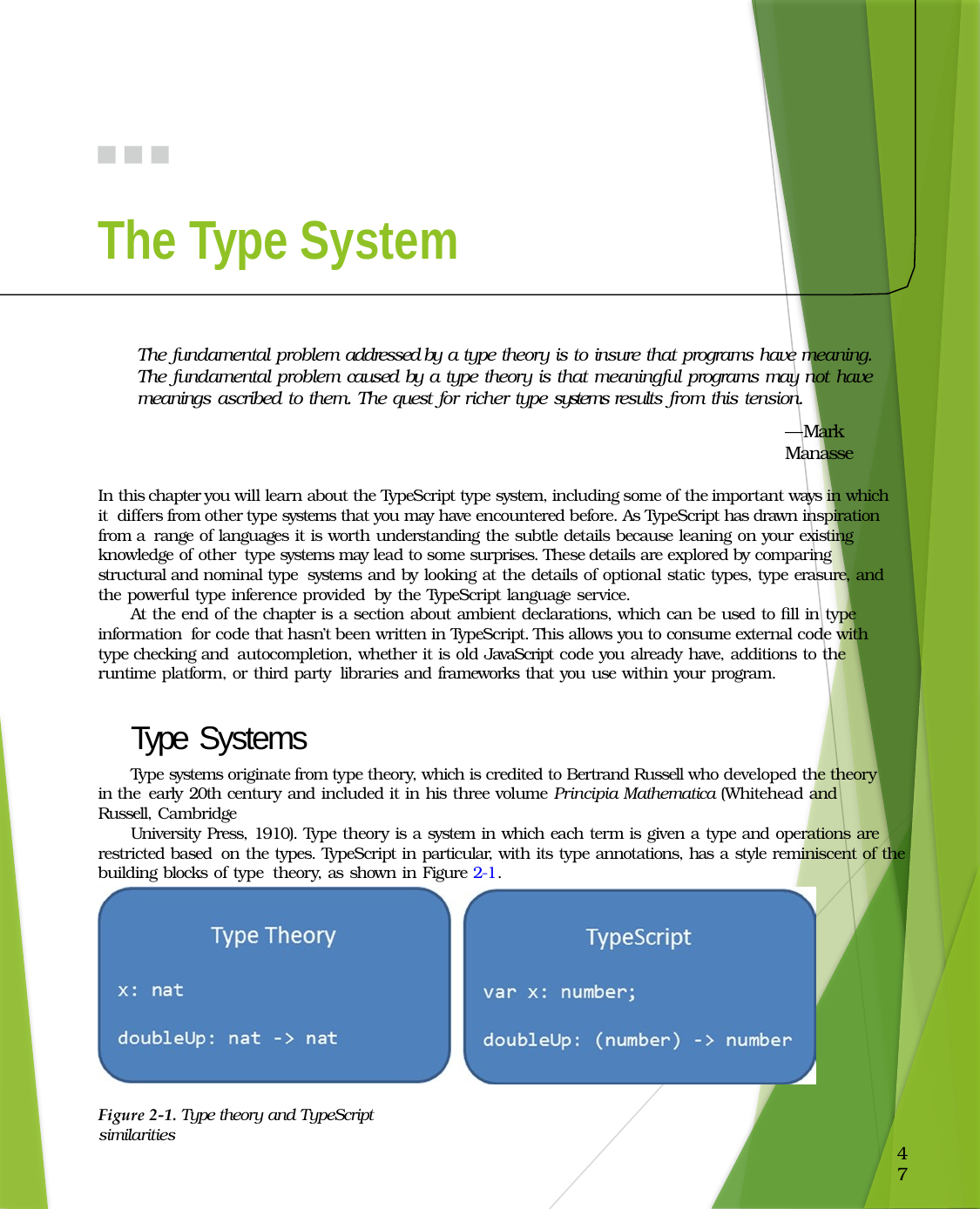

# The Type System
The fundamental problem addressed by a type theory is to insure that programs have meaning.  The fundamental problem caused by a type theory is that meaningful programs may not have  meanings ascribed to them. The quest for richer type systems results from this tension.
—Mark Manasse

In this chapter you will learn about the TypeScript type system, including some of the important ways in which it  differs from other type systems that you may have encountered before. As TypeScript has drawn inspiration from a  range of languages it is worth understanding the subtle details because leaning on your existing knowledge of other  type systems may lead to some surprises. These details are explored by comparing structural and nominal type  systems and by looking at the details of optional static types, type erasure, and the powerful type inference provided  by the TypeScript language service.
At the end of the chapter is a section about ambient declarations, which can be used to fill in type information  for code that hasn’t been written in TypeScript. This allows you to consume external code with type checking and  autocompletion, whether it is old JavaScript code you already have, additions to the runtime platform, or third party  libraries and frameworks that you use within your program.

Type Systems
Type systems originate from type theory, which is credited to Bertrand Russell who developed the theory in the  early 20th century and included it in his three volume Principia Mathematica (Whitehead and Russell, Cambridge
University Press, 1910). Type theory is a system in which each term is given a type and operations are restricted based  on the types. TypeScript in particular, with its type annotations, has a style reminiscent of the building blocks of type  theory, as shown in Figure 2-1.

Figure 2-1. Type theory and TypeScript similarities
47